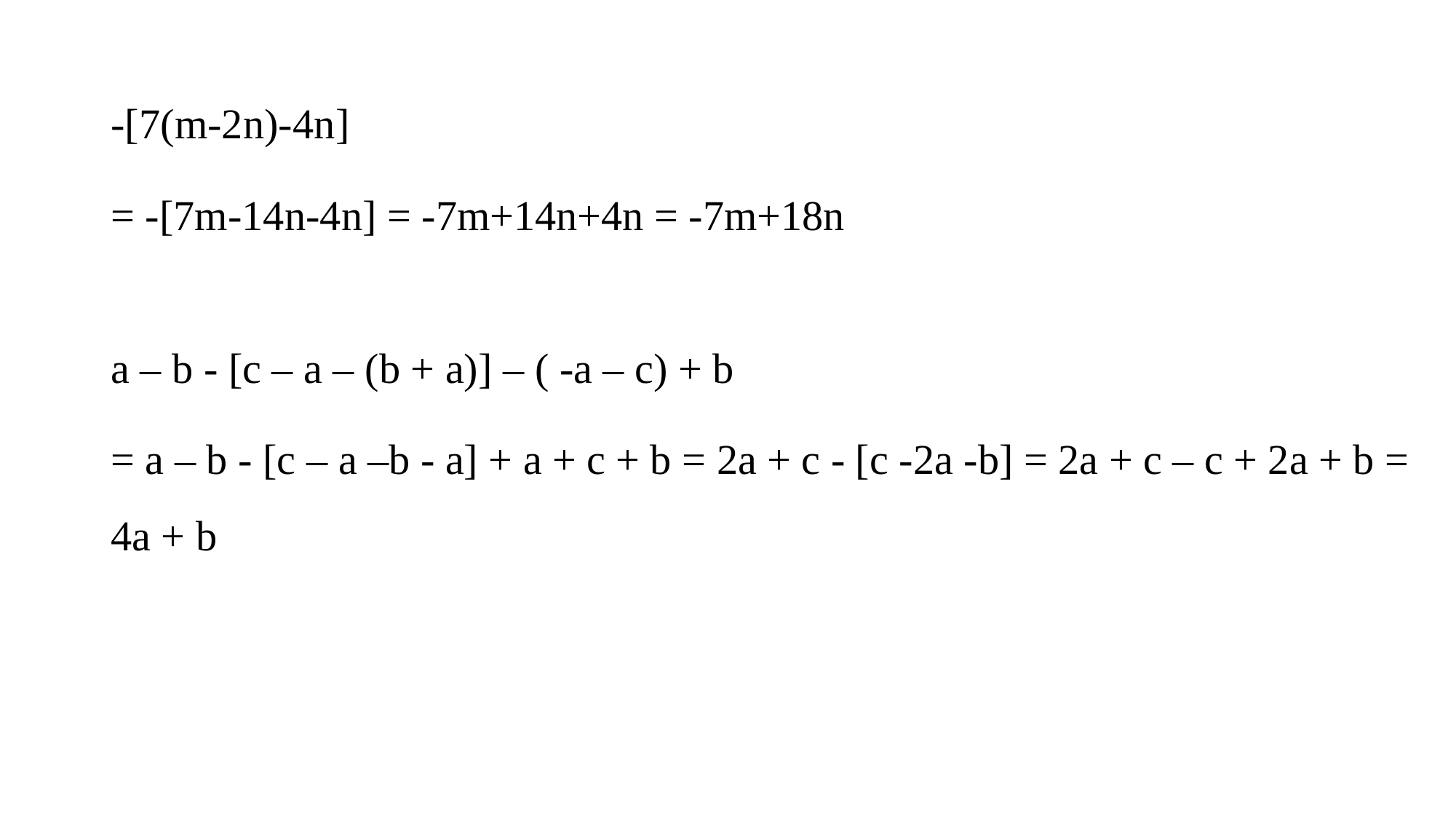

-[7(m-2n)-4n]
= -[7m-14n-4n] = -7m+14n+4n = -7m+18n

a – b - [c – a – (b + a)] – ( -a – c) + b
= a – b - [c – a –b - a] + a + c + b = 2a + c - [c -2a -b] = 2a + c – c + 2a + b = 4a + b